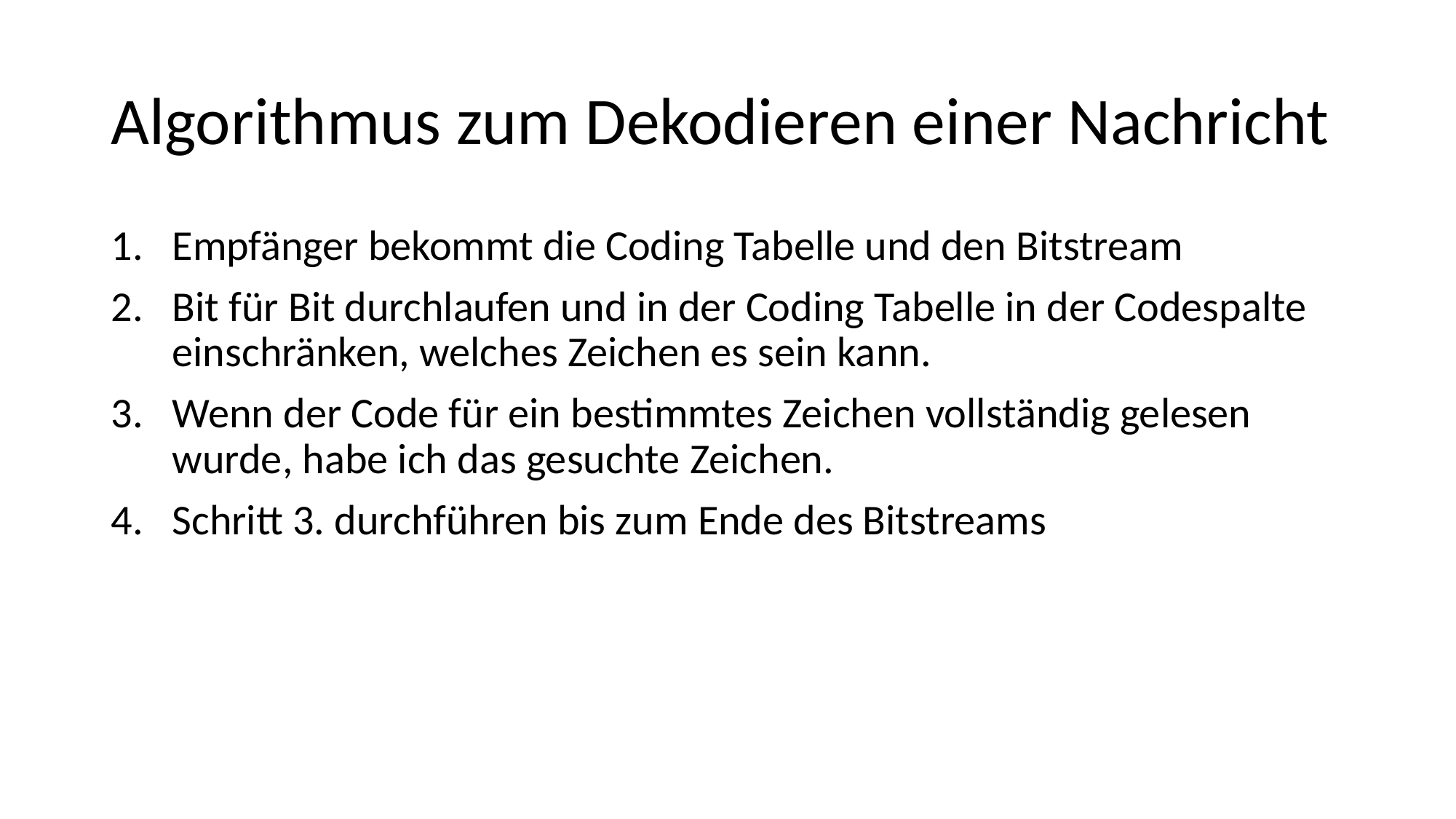

# Algorithmus zum Dekodieren einer Nachricht
Empfänger bekommt die Coding Tabelle und den Bitstream
Bit für Bit durchlaufen und in der Coding Tabelle in der Codespalte einschränken, welches Zeichen es sein kann.
Wenn der Code für ein bestimmtes Zeichen vollständig gelesen wurde, habe ich das gesuchte Zeichen.
Schritt 3. durchführen bis zum Ende des Bitstreams